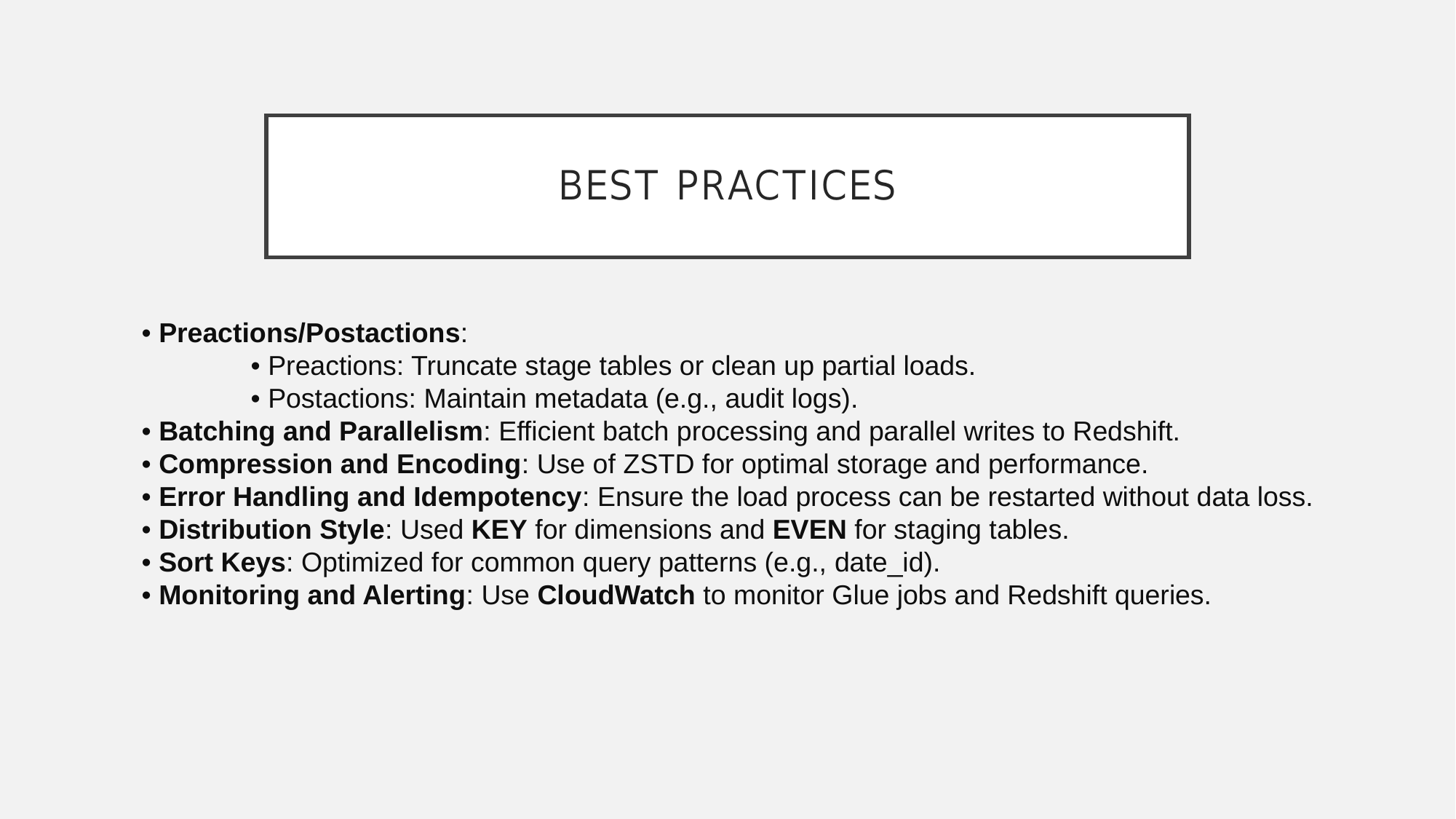

# BEST PRACTICES
• Preactions/Postactions:
	• Preactions: Truncate stage tables or clean up partial loads.
	• Postactions: Maintain metadata (e.g., audit logs).
• Batching and Parallelism: Efficient batch processing and parallel writes to Redshift.
• Compression and Encoding: Use of ZSTD for optimal storage and performance.
• Error Handling and Idempotency: Ensure the load process can be restarted without data loss.
• Distribution Style: Used KEY for dimensions and EVEN for staging tables.
• Sort Keys: Optimized for common query patterns (e.g., date_id).
• Monitoring and Alerting: Use CloudWatch to monitor Glue jobs and Redshift queries.